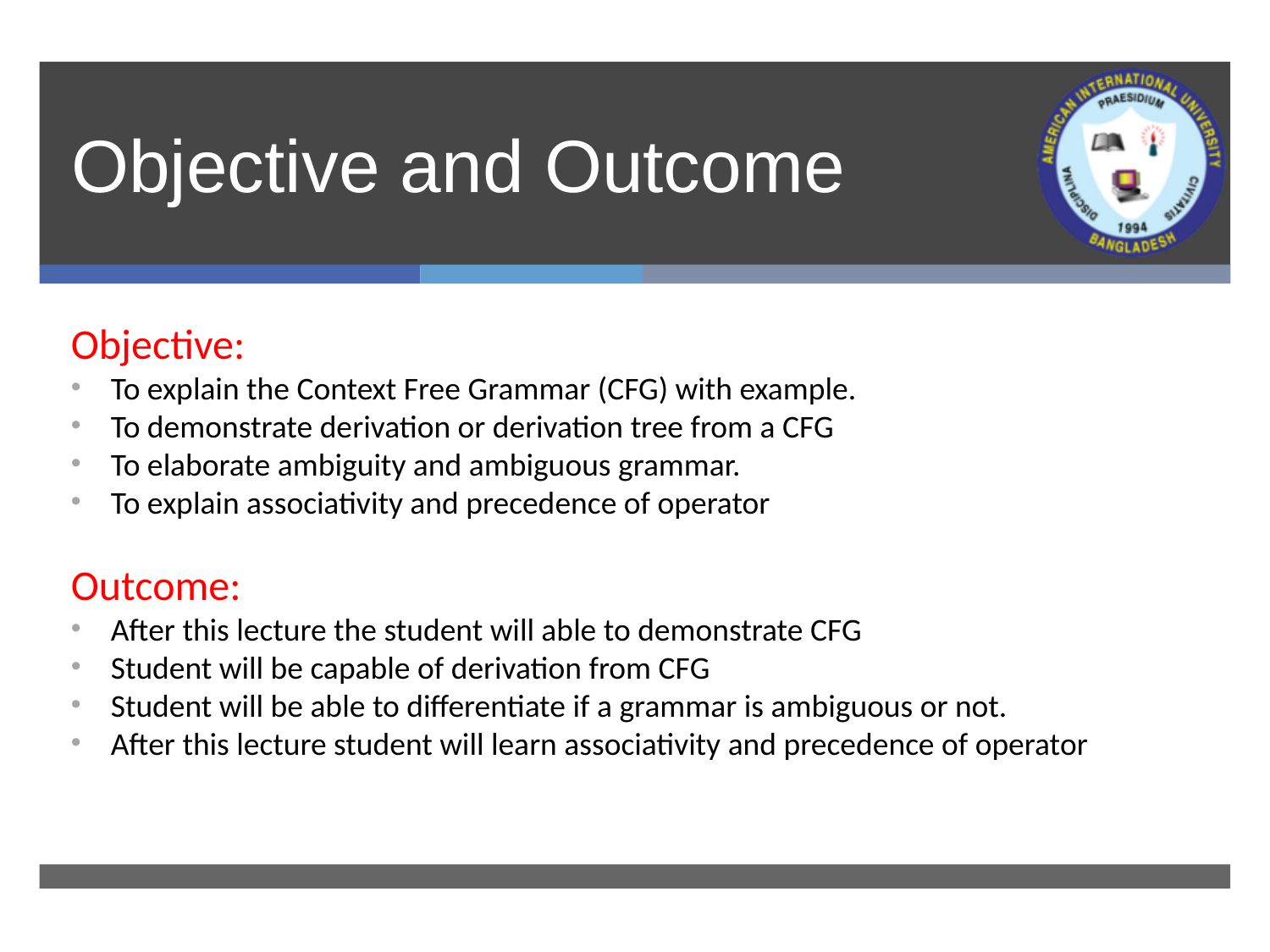

# Objective and Outcome
Objective:
To explain the Context Free Grammar (CFG) with example.
To demonstrate derivation or derivation tree from a CFG
To elaborate ambiguity and ambiguous grammar.
To explain associativity and precedence of operator

Outcome:
After this lecture the student will able to demonstrate CFG
Student will be capable of derivation from CFG
Student will be able to differentiate if a grammar is ambiguous or not.
After this lecture student will learn associativity and precedence of operator